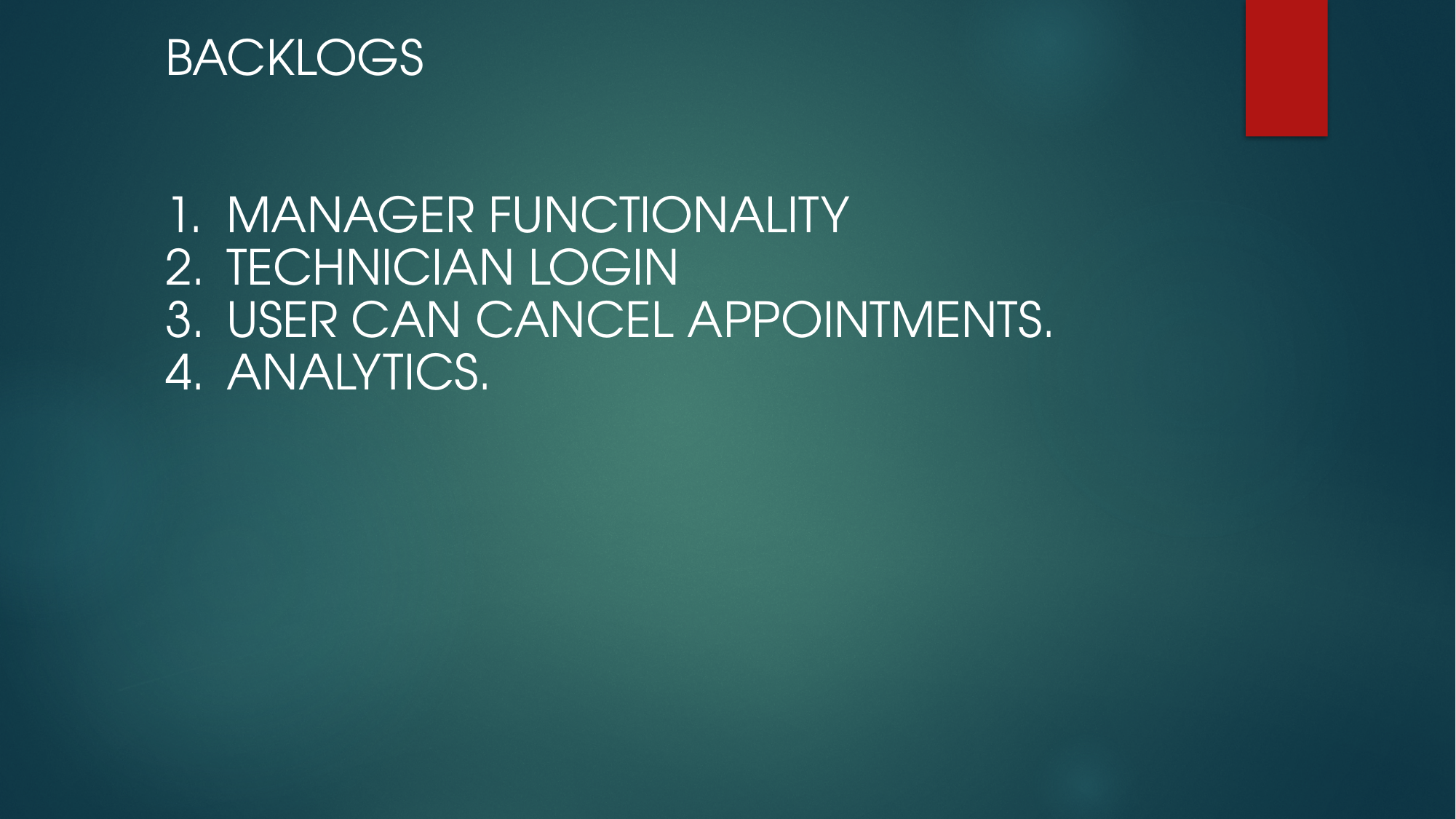

Backlogs

Manager Functionality
Technician Login
User can cancel appointments.
Analytics.